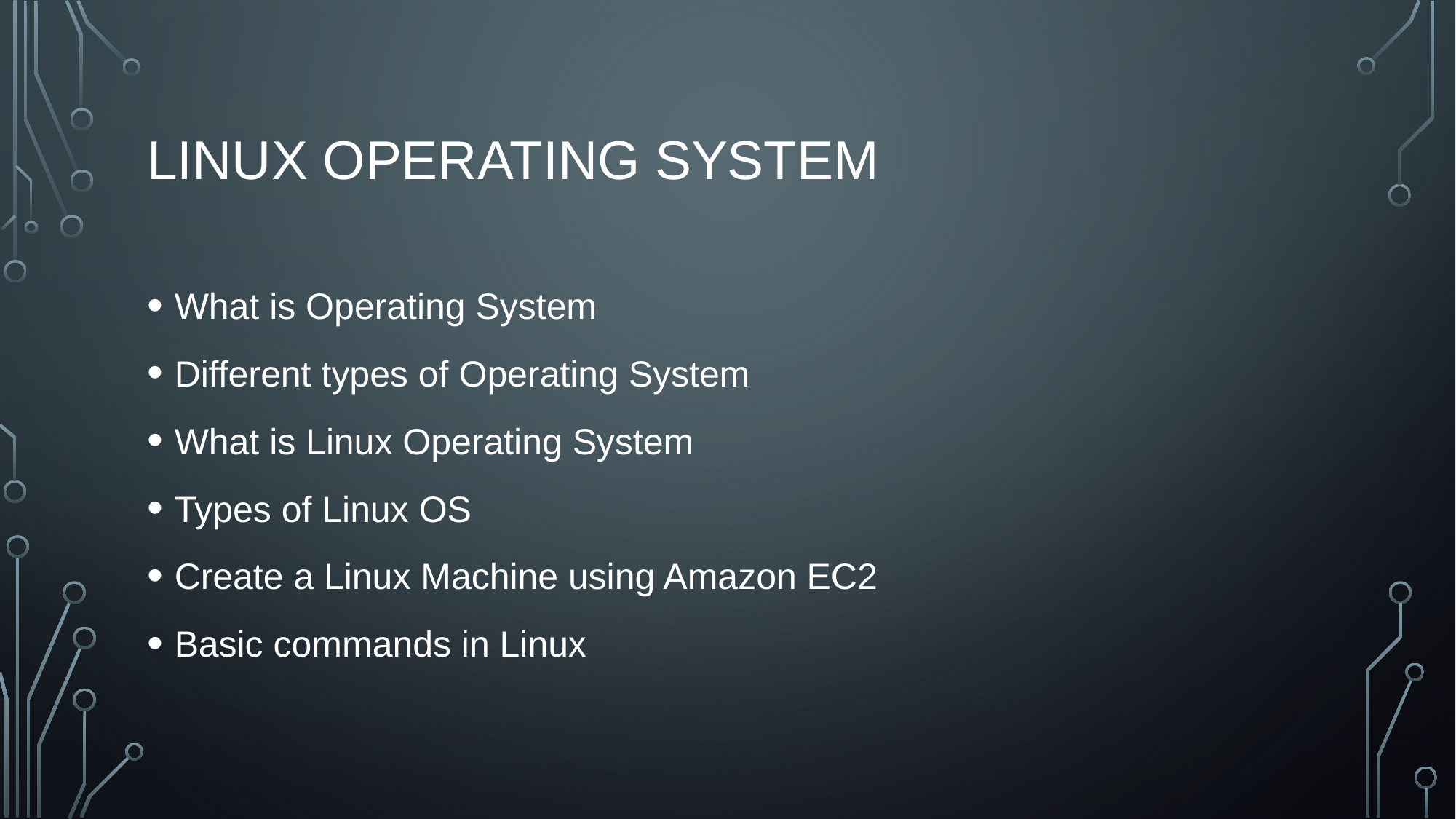

# LINUX Operating system
What is Operating System
Different types of Operating System
What is Linux Operating System
Types of Linux OS
Create a Linux Machine using Amazon EC2
Basic commands in Linux